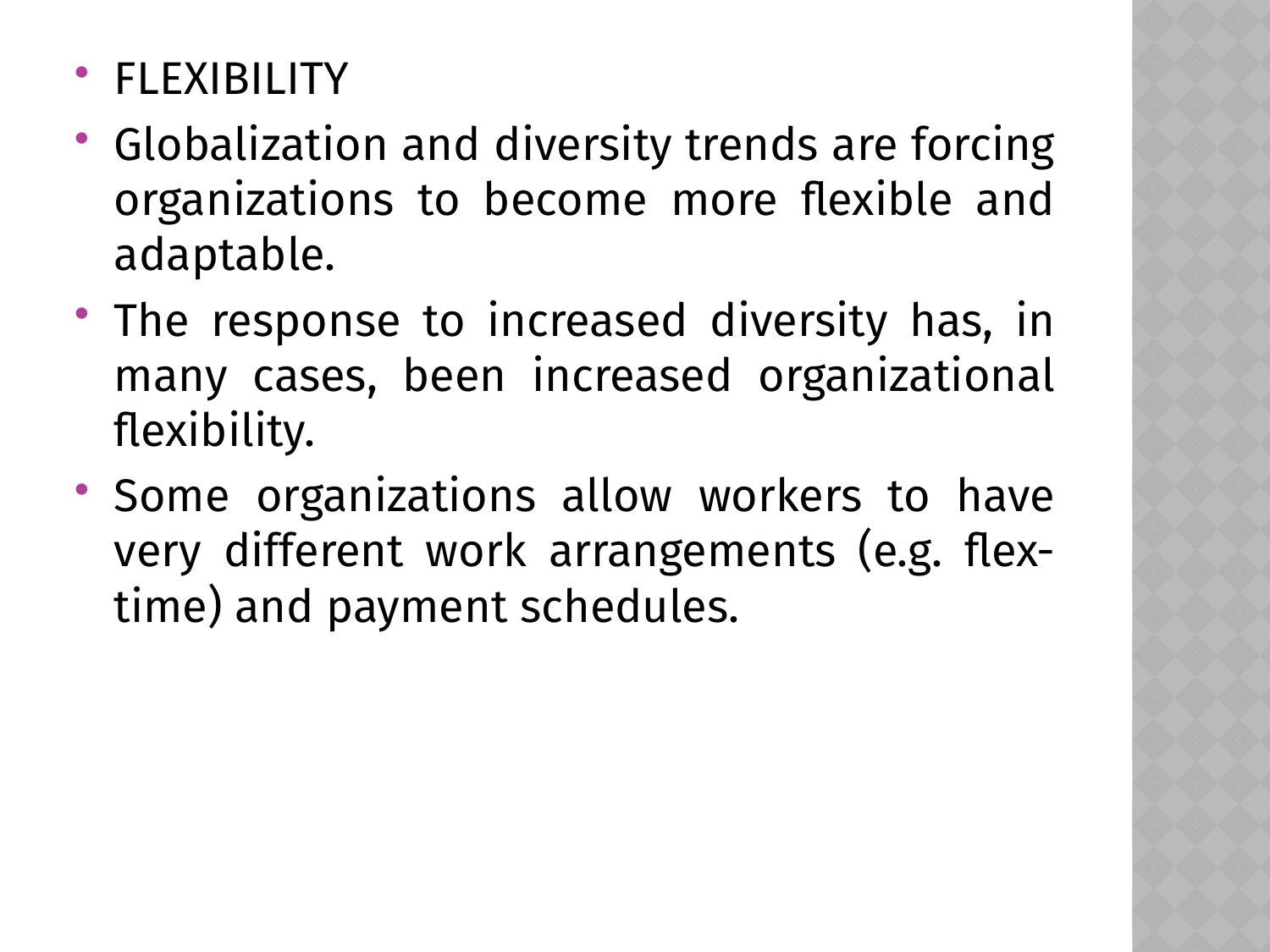

FLEXIBILITY
Globalization and diversity trends are forcing organizations to become more flexible and adaptable.
The response to increased diversity has, in many cases, been increased organizational flexibility.
Some organizations allow workers to have very different work arrangements (e.g. flex-time) and payment schedules.